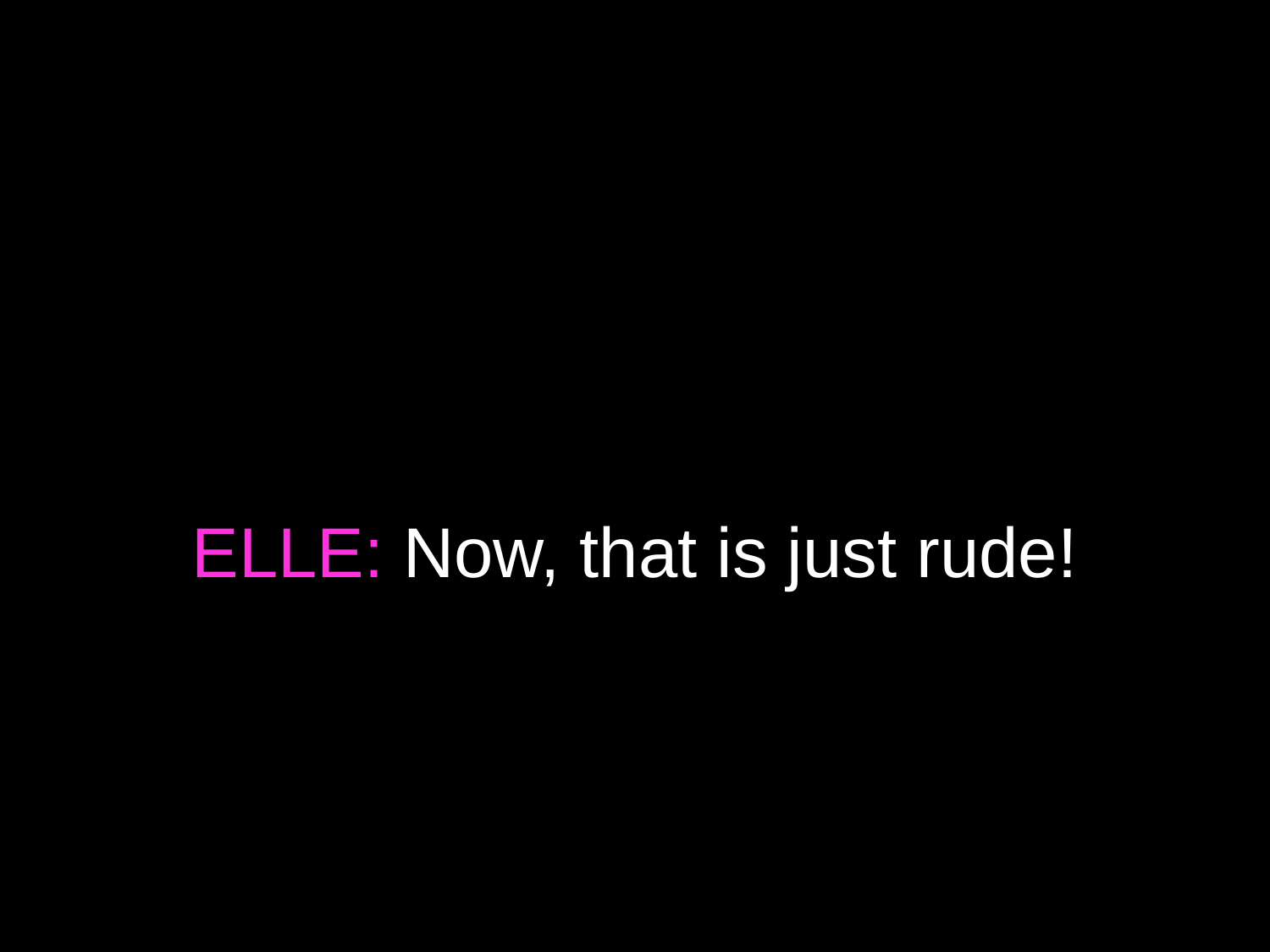

# ELLE: Now, that is just rude!